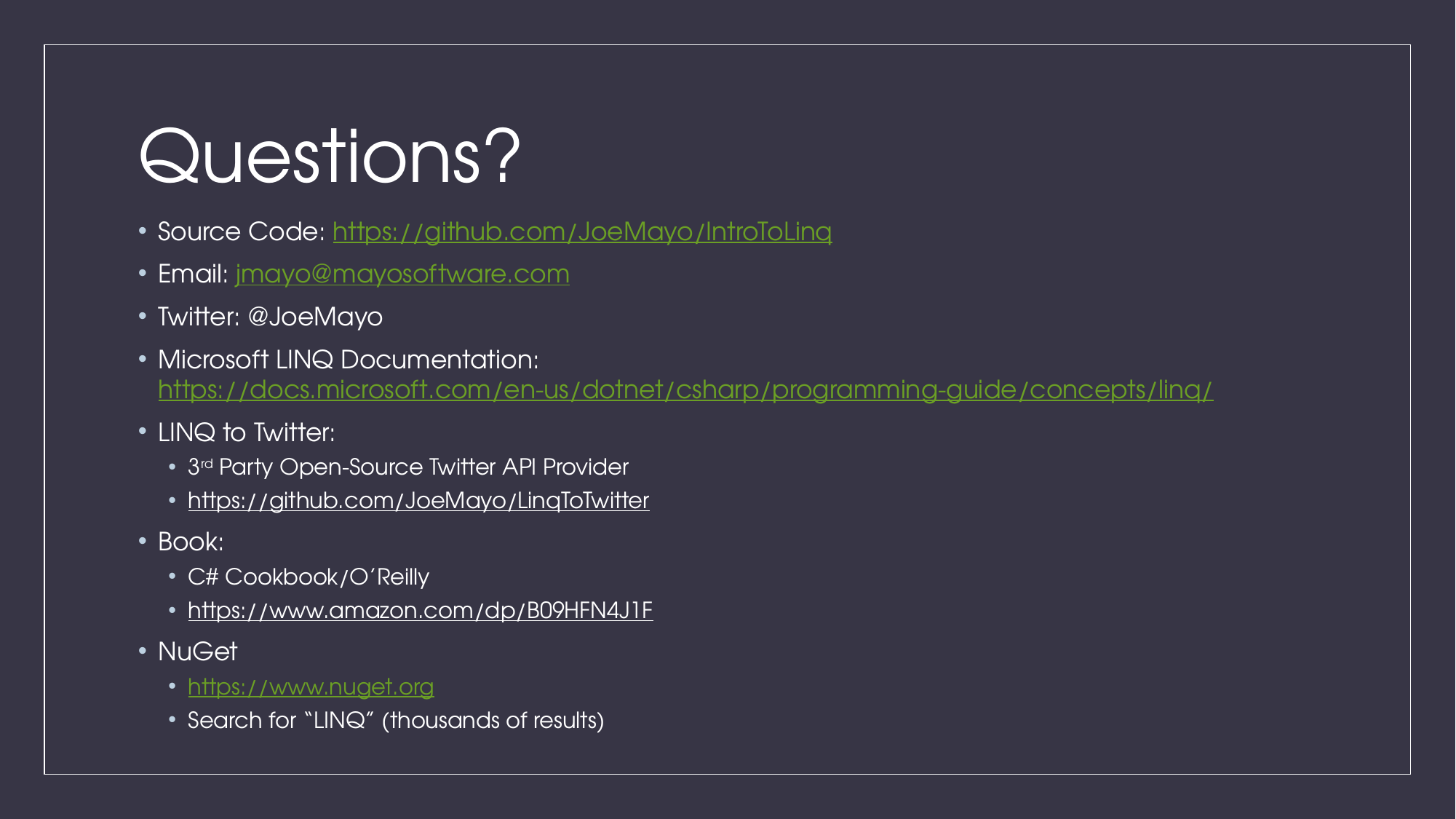

# Questions?
Source Code: https://github.com/JoeMayo/IntroToLinq
Email: jmayo@mayosoftware.com
Twitter: @JoeMayo
Microsoft LINQ Documentation: https://docs.microsoft.com/en-us/dotnet/csharp/programming-guide/concepts/linq/
LINQ to Twitter:
3rd Party Open-Source Twitter API Provider
https://github.com/JoeMayo/LinqToTwitter
Book:
C# Cookbook/O’Reilly
https://www.amazon.com/dp/B09HFN4J1F
NuGet
https://www.nuget.org
Search for “LINQ” (thousands of results)